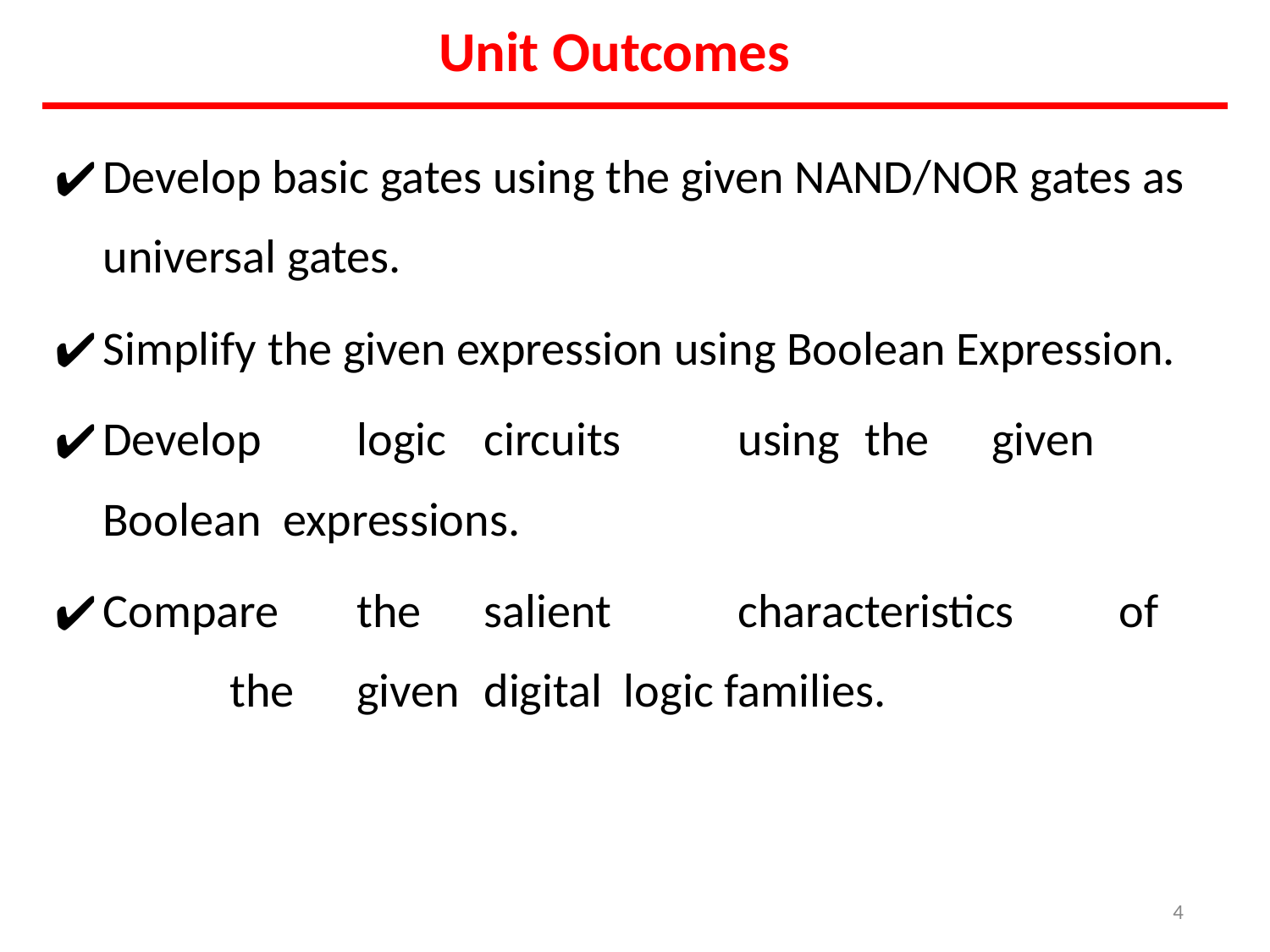

# Unit Outcomes

Develop basic gates using the given NAND/NOR gates as  universal gates.
Simplify the given expression using Boolean Expression.
Develop	logic	circuits	using	the	given	Boolean  expressions.
Compare	the	salient	characteristics	of	the	given	digital  logic families.
4